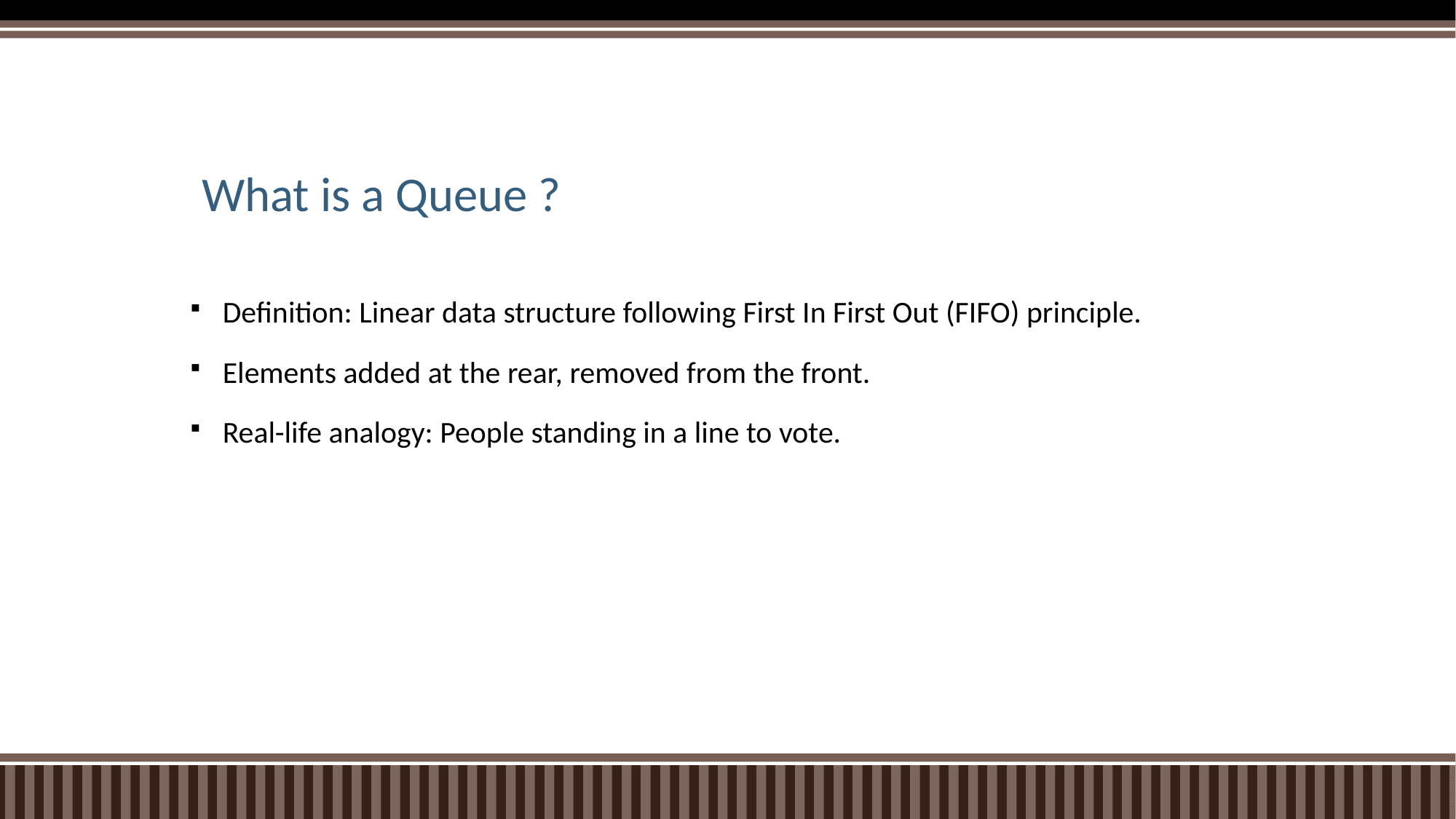

# What is a Queue ?
Definition: Linear data structure following First In First Out (FIFO) principle.
Elements added at the rear, removed from the front.
Real-life analogy: People standing in a line to vote.